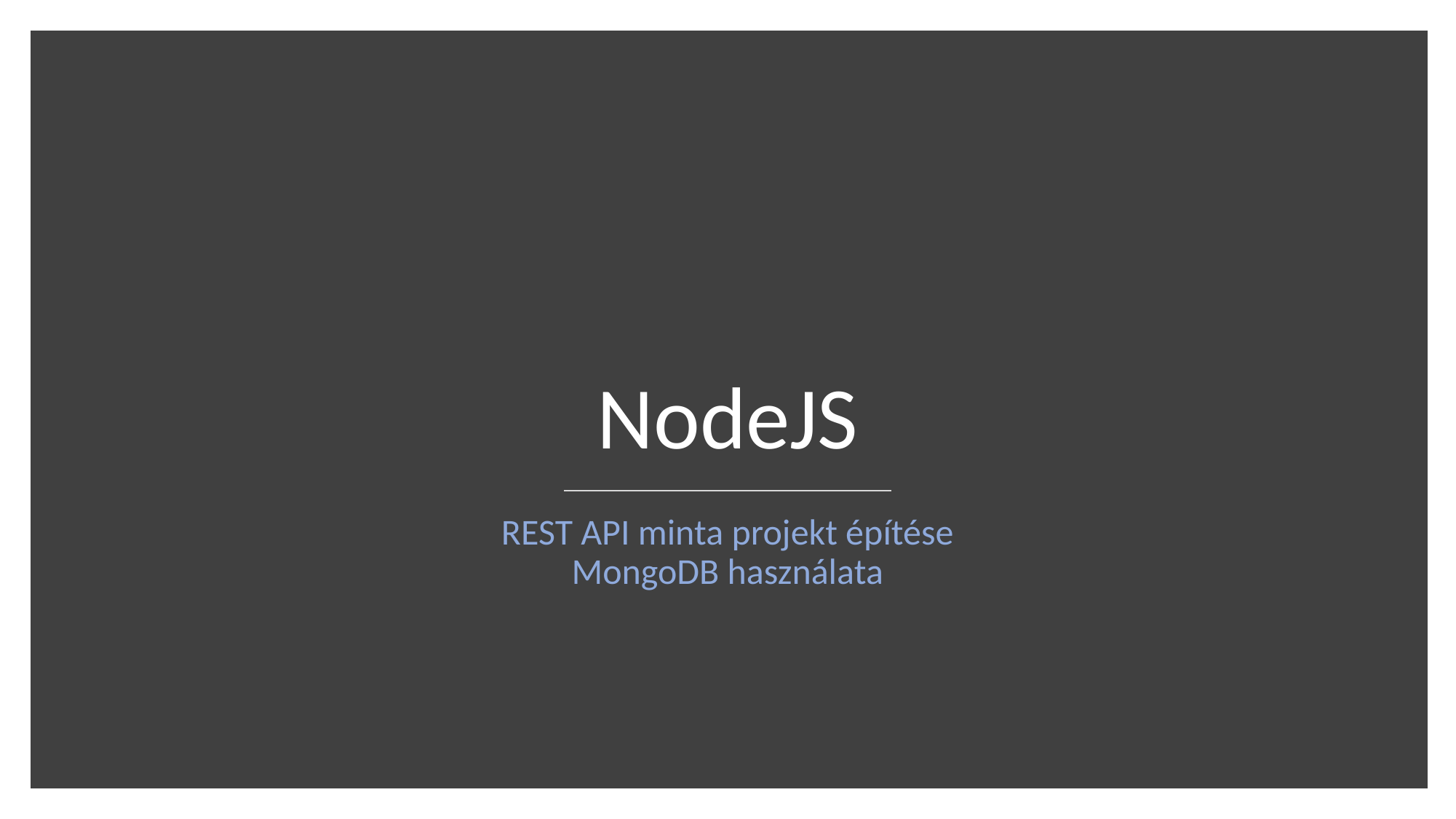

# NodeJS
REST API minta projekt építése
MongoDB használata